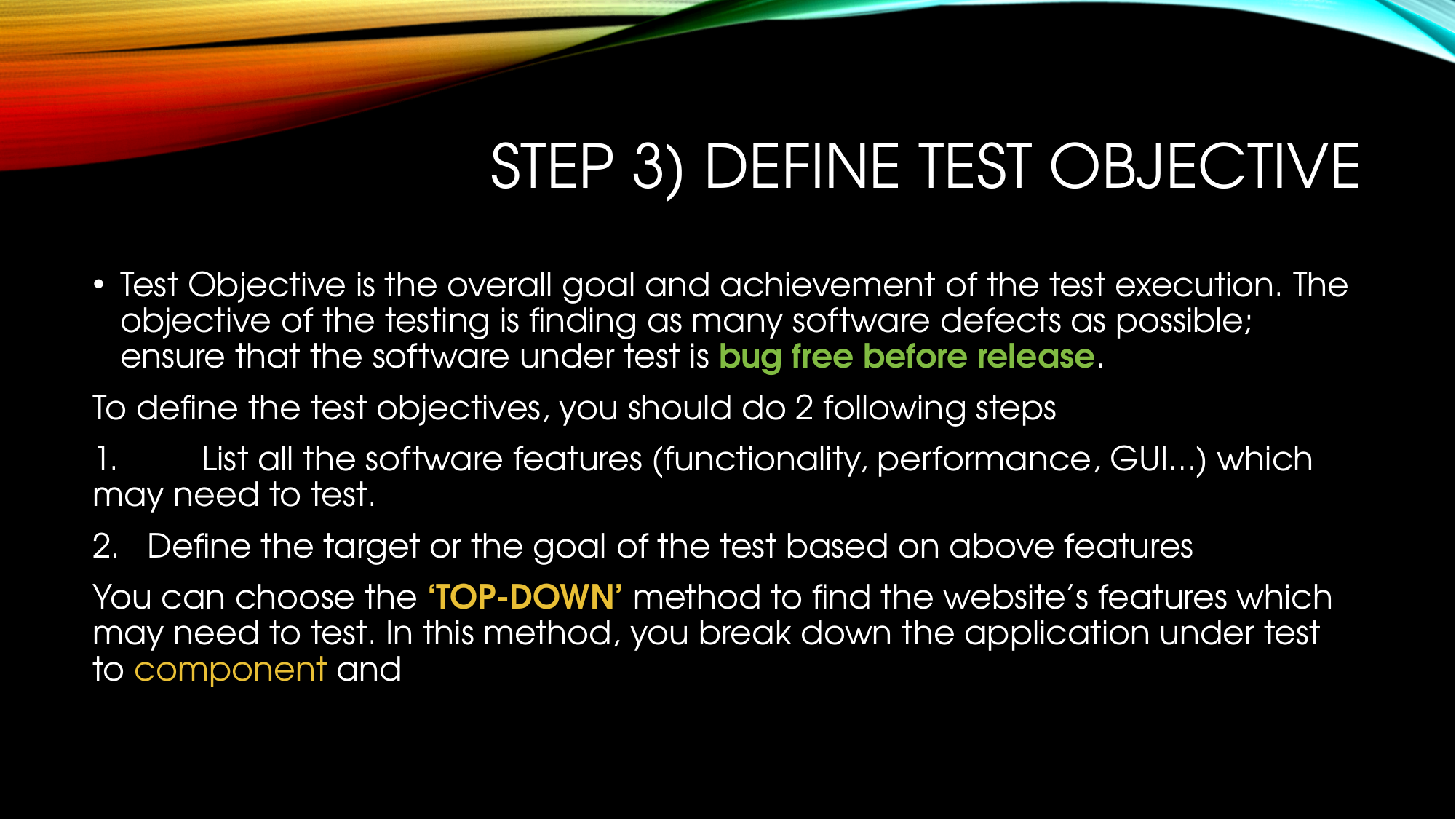

# Step 3) Define Test Objective
Test Objective is the overall goal and achievement of the test execution. The objective of the testing is finding as many software defects as possible; ensure that the software under test is bug free before release.
To define the test objectives, you should do 2 following steps
1.	List all the software features (functionality, performance, GUI…) which may need to test.
Define the target or the goal of the test based on above features
You can choose the ‘TOP-DOWN’ method to find the website’s features which may need to test. In this method, you break down the application under test to component and